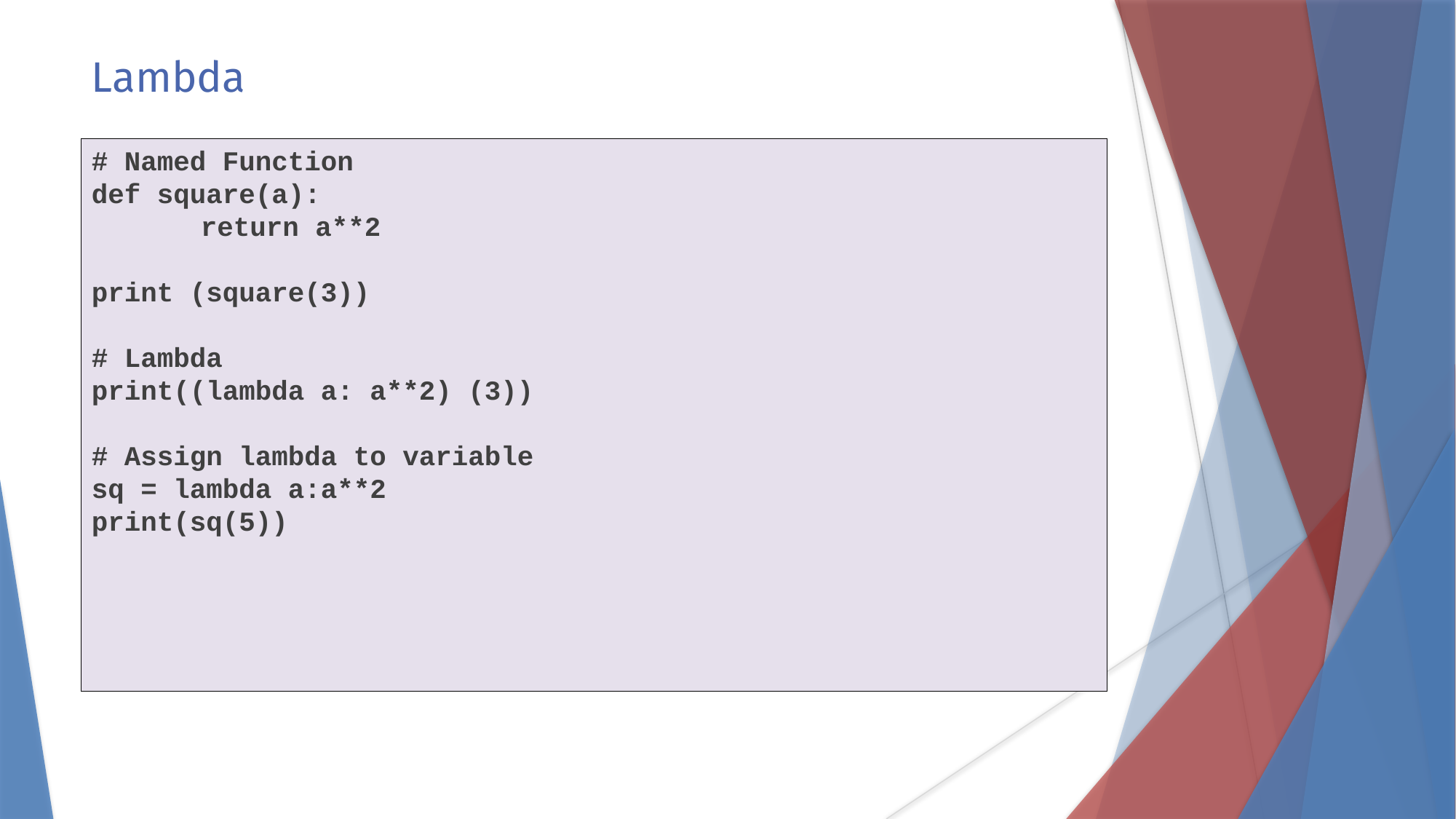

Lambda
# Named Function
def square(a):
	return a**2

print (square(3))

# Lambda
print((lambda a: a**2) (3))

# Assign lambda to variable
sq = lambda a:a**2
print(sq(5))